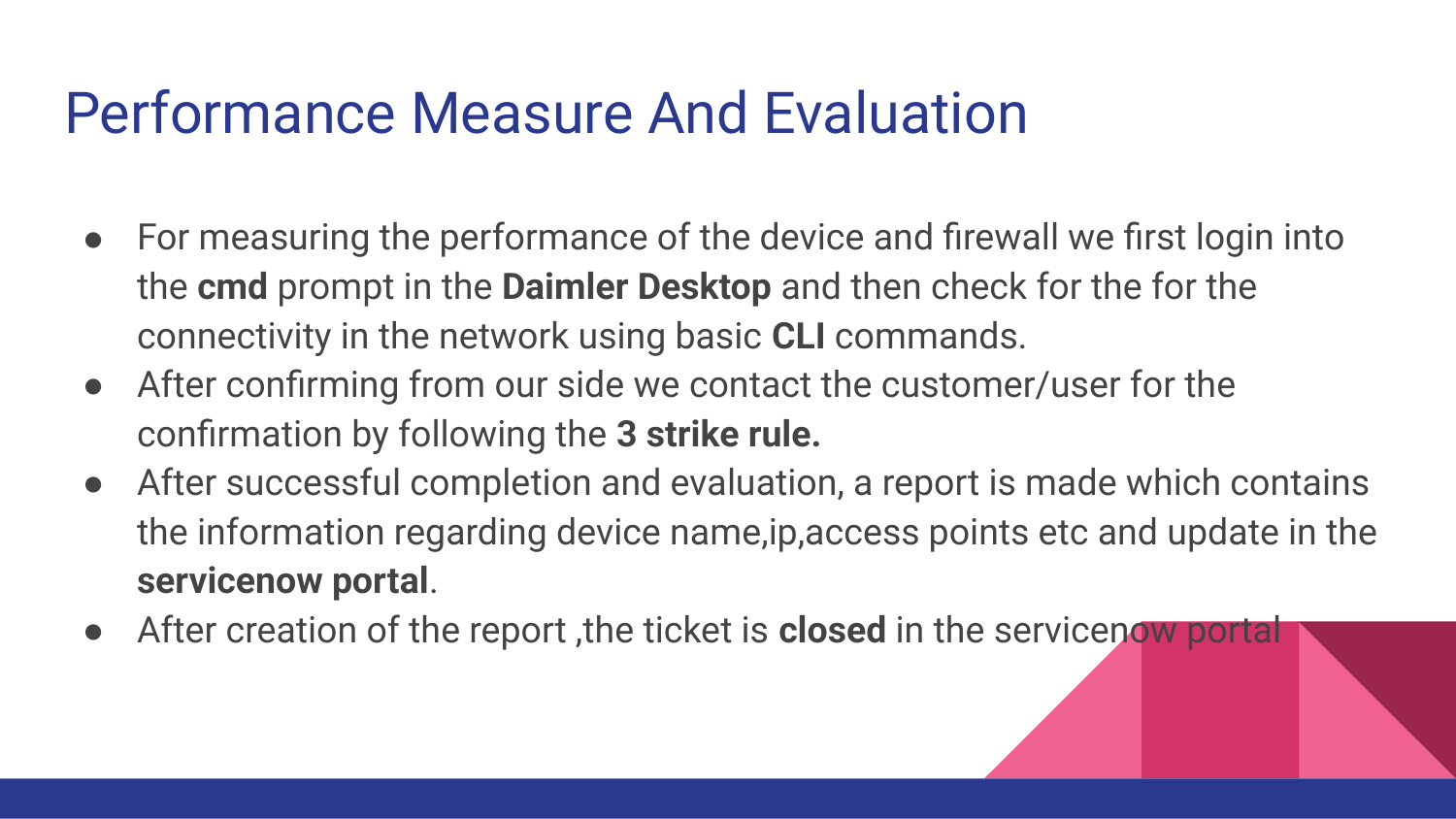

# Performance Measure And Evaluation
For measuring the performance of the device and firewall we first login into the cmd prompt in the Daimler Desktop and then check for the for the connectivity in the network using basic CLI commands.
After confirming from our side we contact the customer/user for the confirmation by following the 3 strike rule.
After successful completion and evaluation, a report is made which contains the information regarding device name,ip,access points etc and update in the servicenow portal.
After creation of the report ,the ticket is closed in the servicenow portal